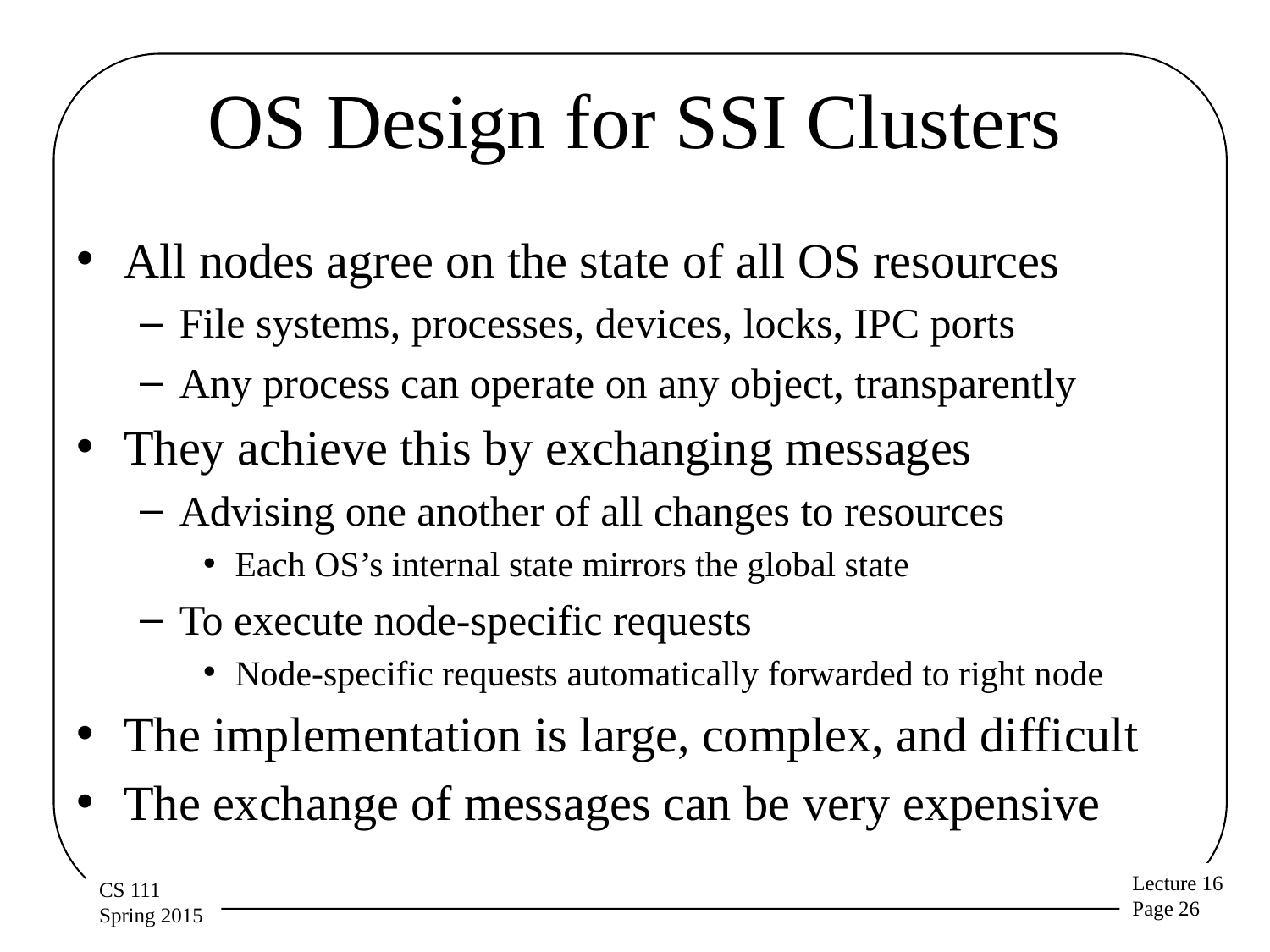

# OS Design for SSI Clusters
All nodes agree on the state of all OS resources
File systems, processes, devices, locks, IPC ports
Any process can operate on any object, transparently
They achieve this by exchanging messages
Advising one another of all changes to resources
Each OS’s internal state mirrors the global state
To execute node-specific requests
Node-specific requests automatically forwarded to right node
The implementation is large, complex, and difficult
The exchange of messages can be very expensive